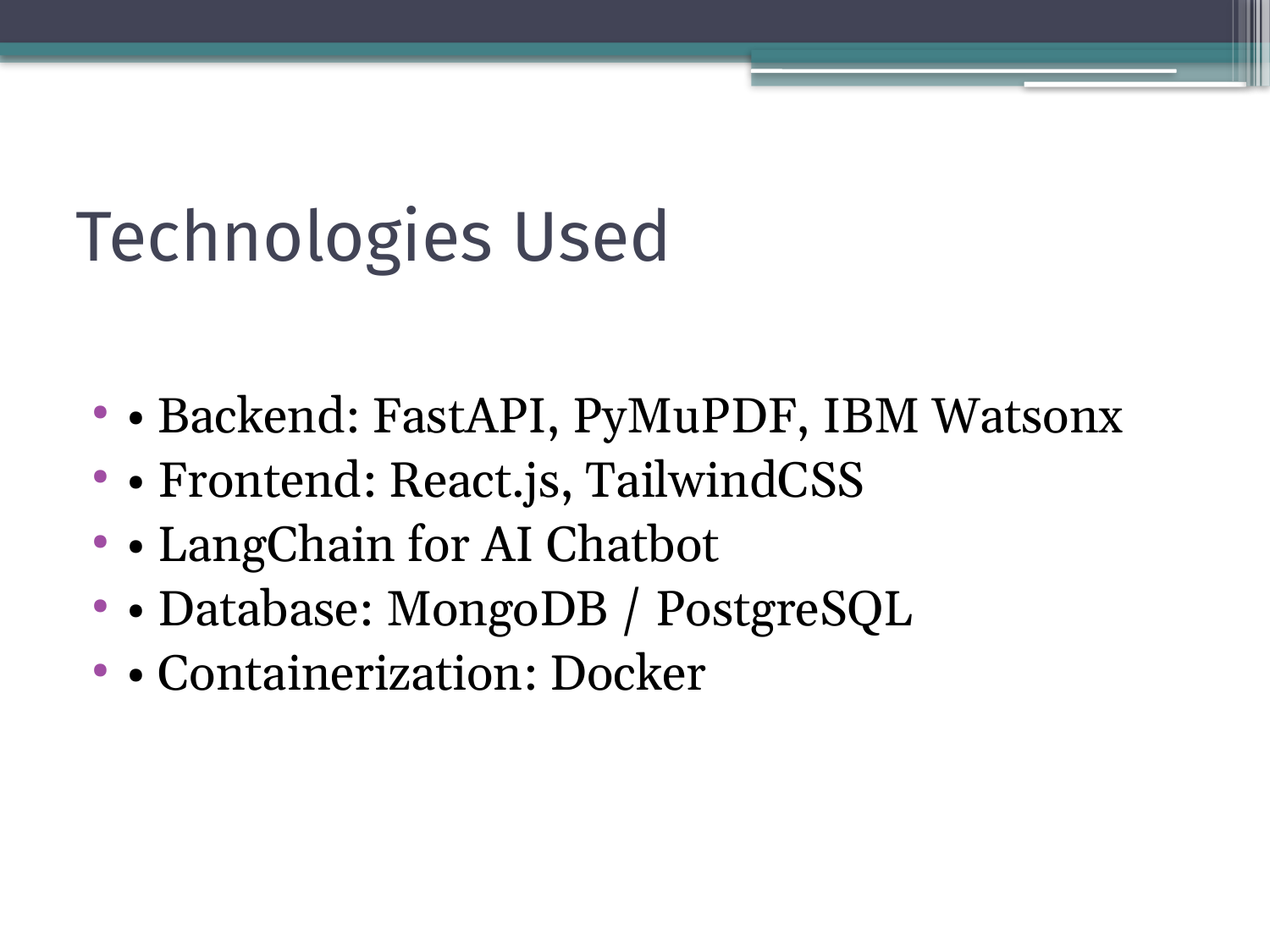

# Technologies Used

• Backend: FastAPI, PyMuPDF, IBM Watsonx
• Frontend: React.js, TailwindCSS
• LangChain for AI Chatbot
• Database: MongoDB / PostgreSQL
• Containerization: Docker